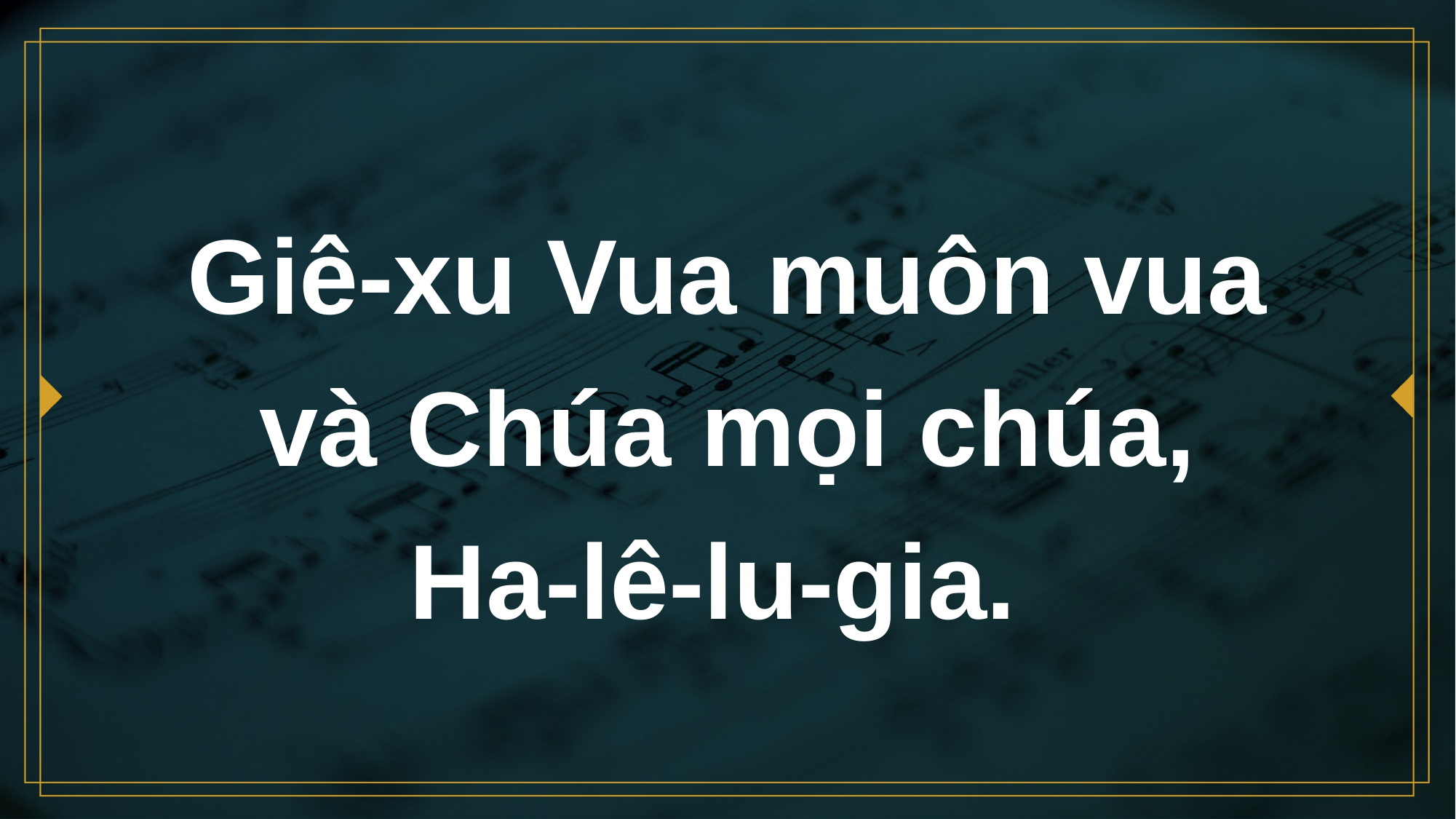

# Giê-xu Vua muôn vua và Chúa mọi chúa, Ha-lê-lu-gia.